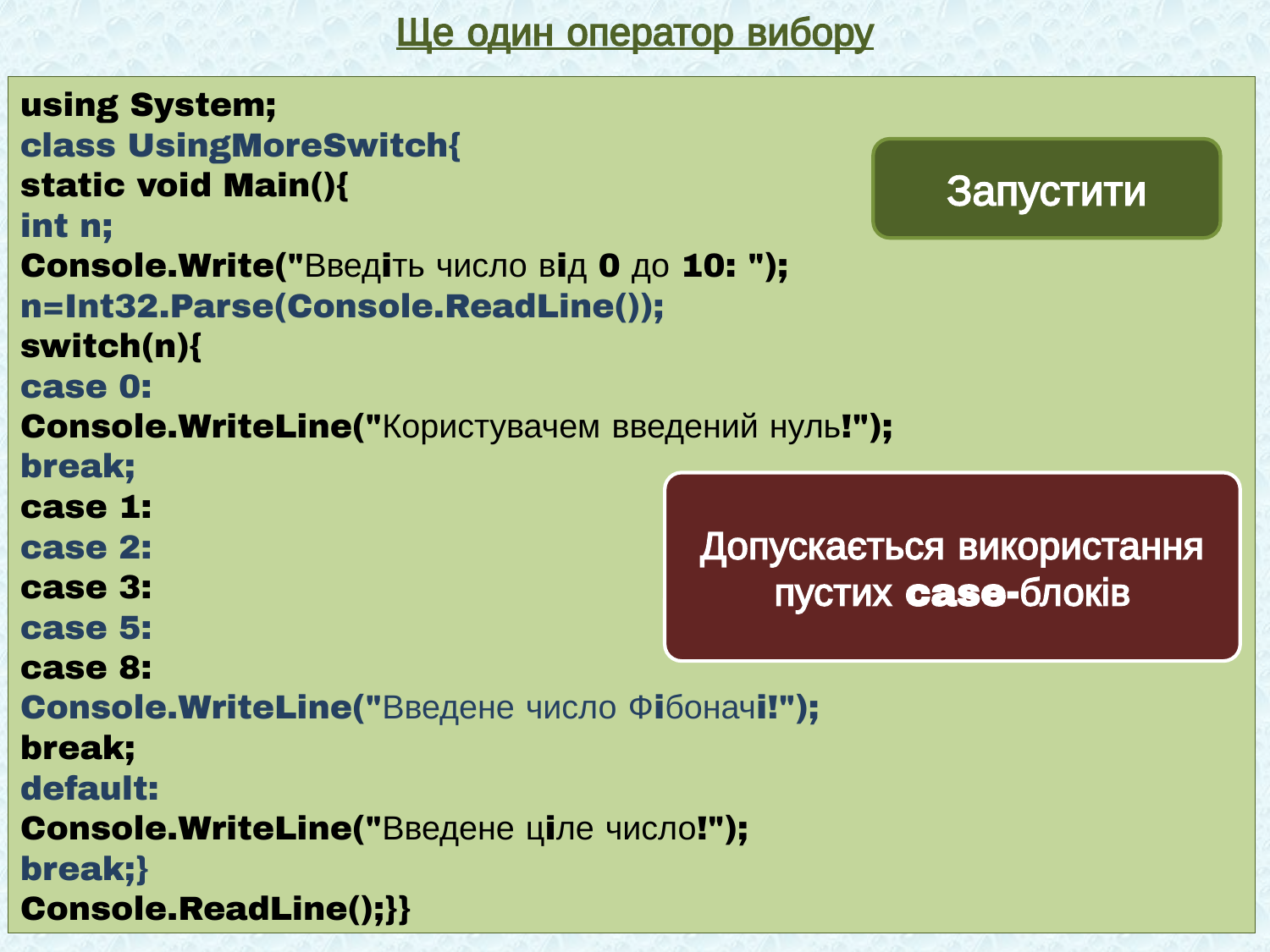

# Ще один оператор вибору
using System;
class UsingMoreSwitch{
static void Main(){
int n;
Console.Write("Введiть число вiд 0 до 10: ");
n=Int32.Parse(Console.ReadLine());
switch(n){
case 0:
Console.WriteLine("Користувачем введений нуль!");
break;
case 1:
case 2:
case 3:
case 5:
case 8:
Console.WriteLine("Введене число Фiбоначi!");
break;
default:
Console.WriteLine("Введене цiле число!");
break;}
Console.ReadLine();}}
Запустити
Допускається використання пустих case-блоків